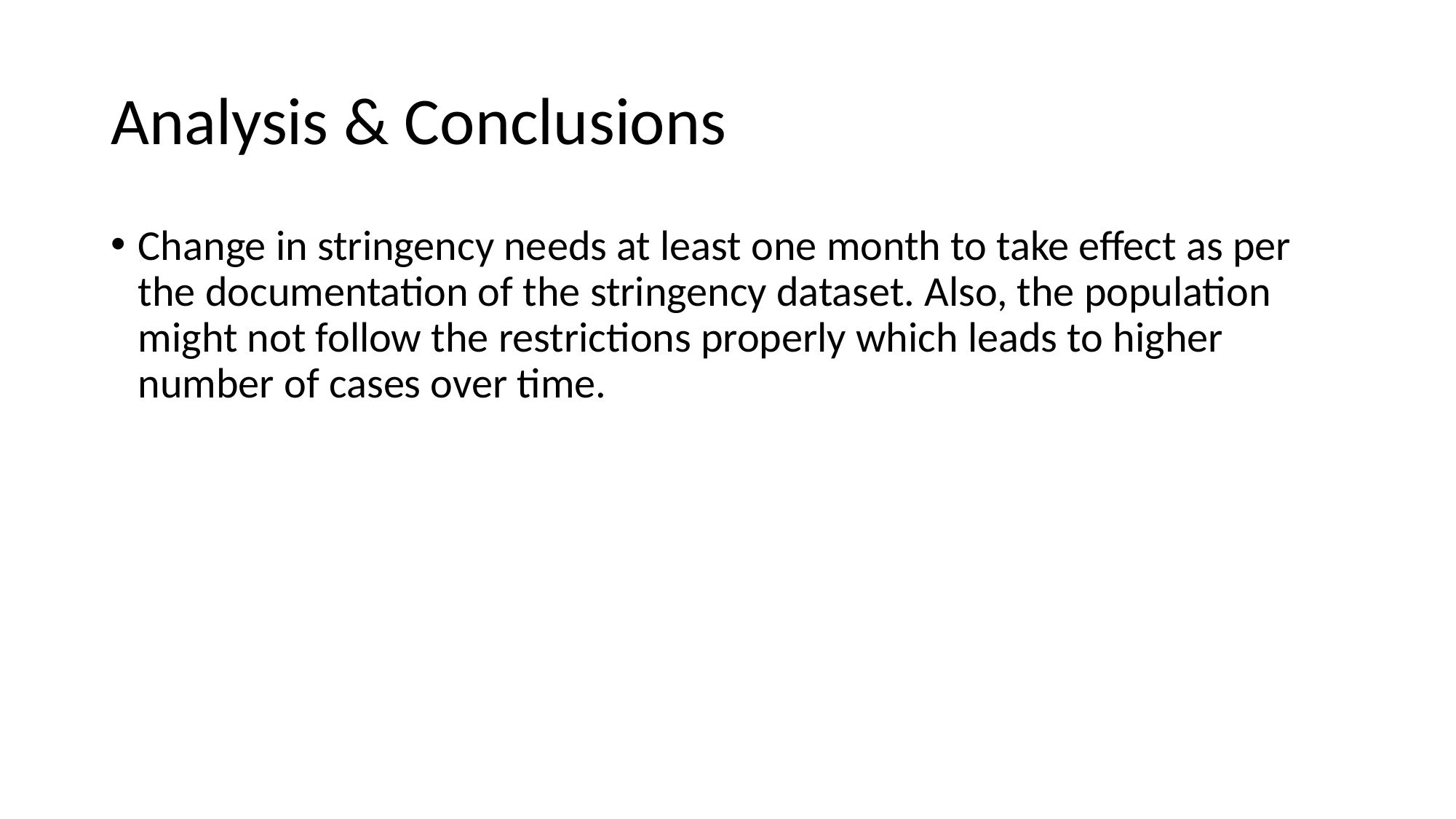

# Analysis & Conclusions
Change in stringency needs at least one month to take effect as per the documentation of the stringency dataset. Also, the population might not follow the restrictions properly which leads to higher number of cases over time.